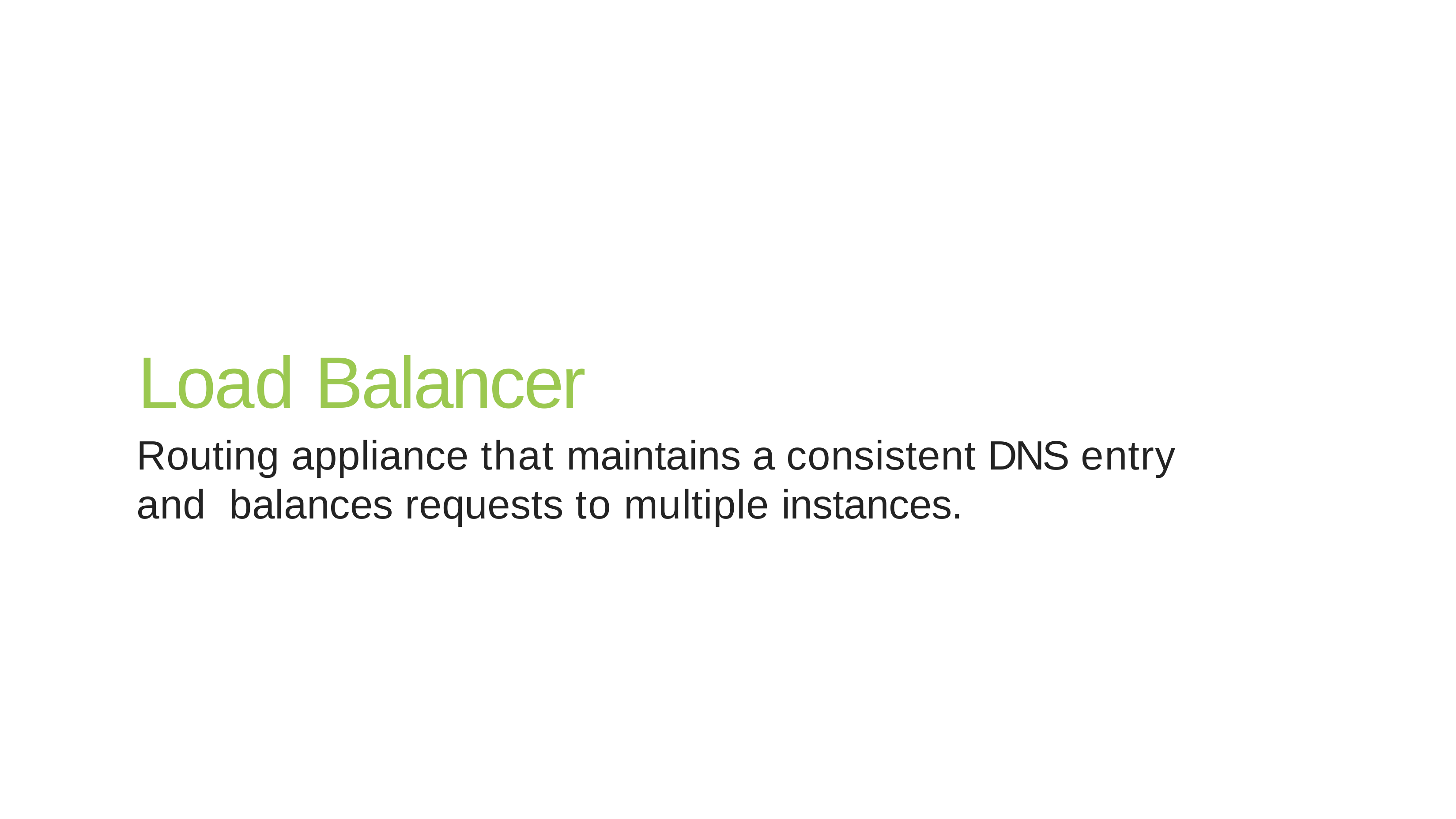

# Load Balancer
Routing appliance that maintains a consistent DNS entry and  balances requests to multiple instances.
44